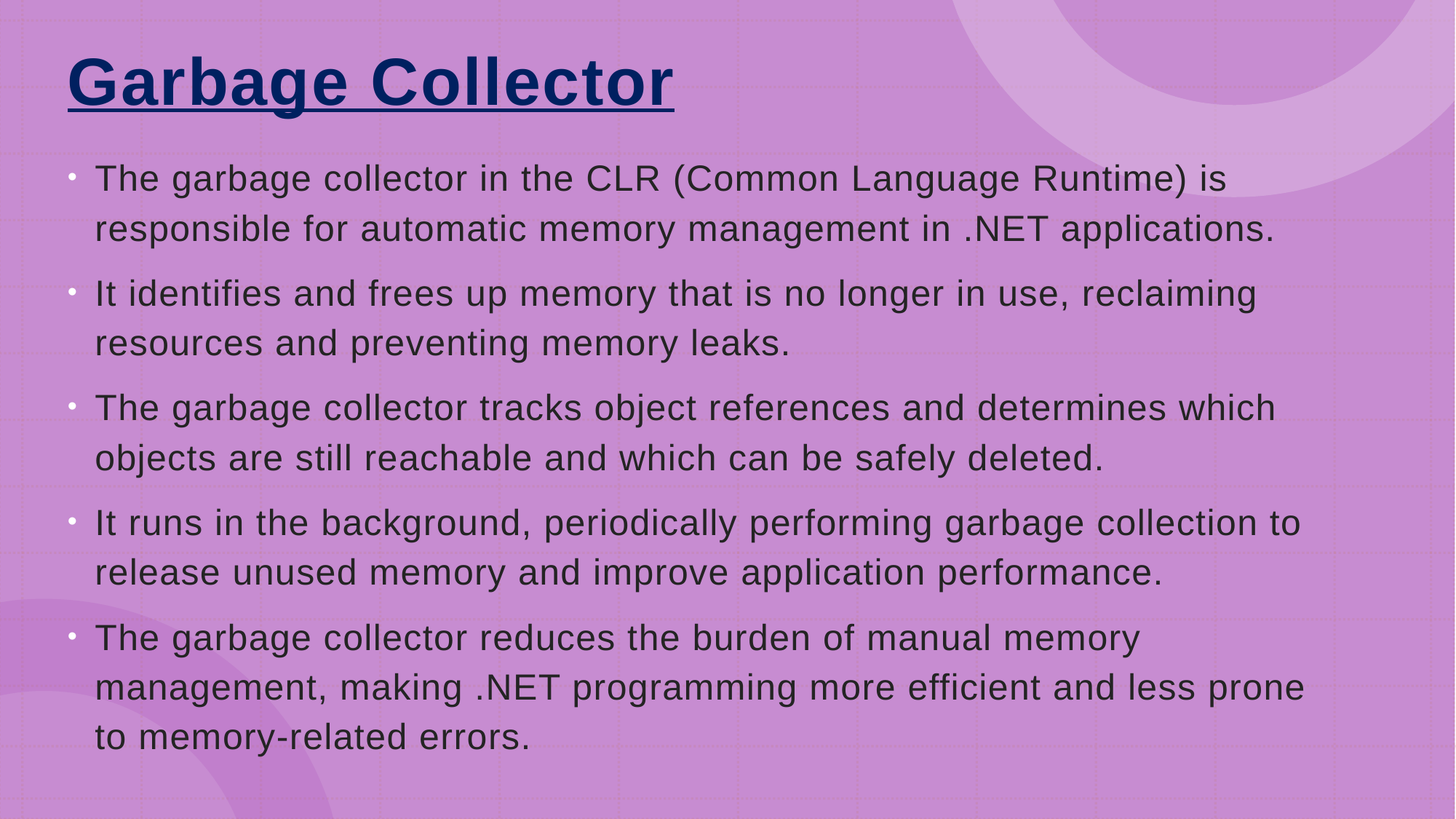

# Garbage Collector
The garbage collector in the CLR (Common Language Runtime) is responsible for automatic memory management in .NET applications.
It identifies and frees up memory that is no longer in use, reclaiming resources and preventing memory leaks.
The garbage collector tracks object references and determines which objects are still reachable and which can be safely deleted.
It runs in the background, periodically performing garbage collection to release unused memory and improve application performance.
The garbage collector reduces the burden of manual memory management, making .NET programming more efficient and less prone to memory-related errors.